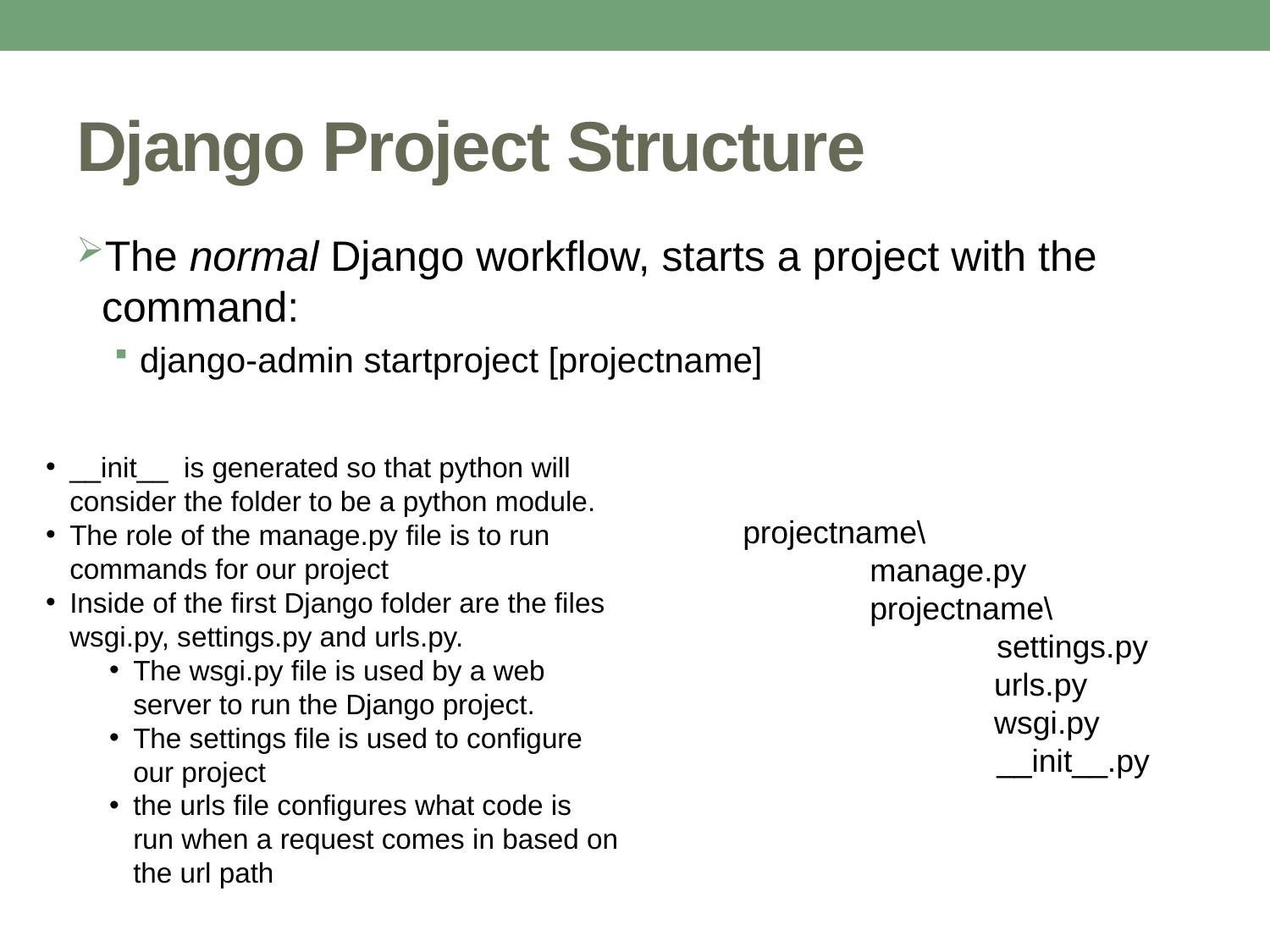

# Django Project Structure
The normal Django workflow, starts a project with the command:
django-admin startproject [projectname]
__init__  is generated so that python will consider the folder to be a python module.
The role of the manage.py file is to run commands for our project
Inside of the first Django folder are the files wsgi.py, settings.py and urls.py.
The wsgi.py file is used by a web server to run the Django project.
The settings file is used to configure our project
the urls file configures what code is run when a request comes in based on the url path

projectname\
	manage.py
	projectname\
		settings.py
	              urls.py
	              wsgi.py
                  	__init__.py